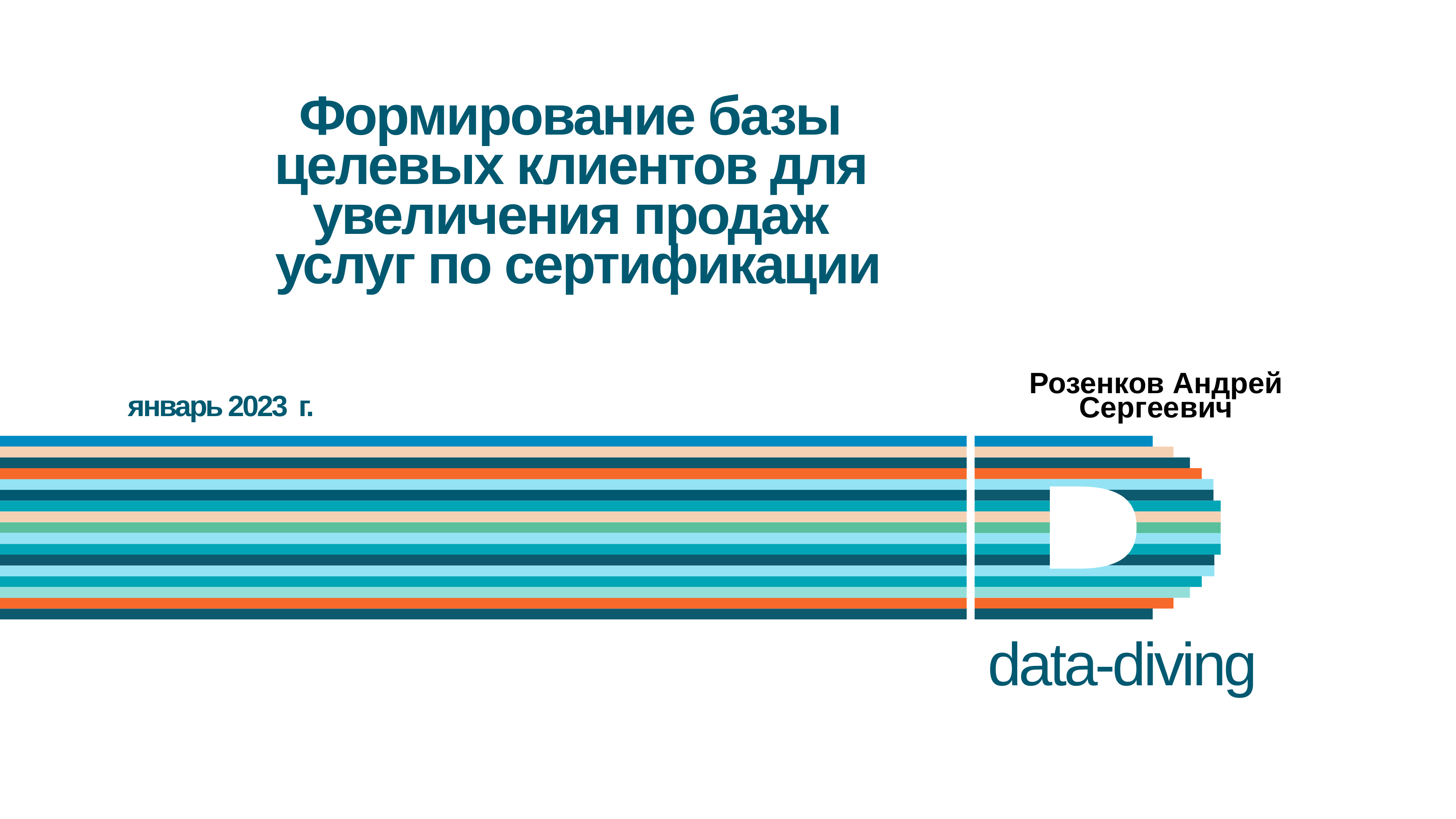

Формирование базы
целевых клиентов для увеличения продаж
 услуг по сертификации
Розенков Андрей Сергеевич
январь 2023  г.

data-diving